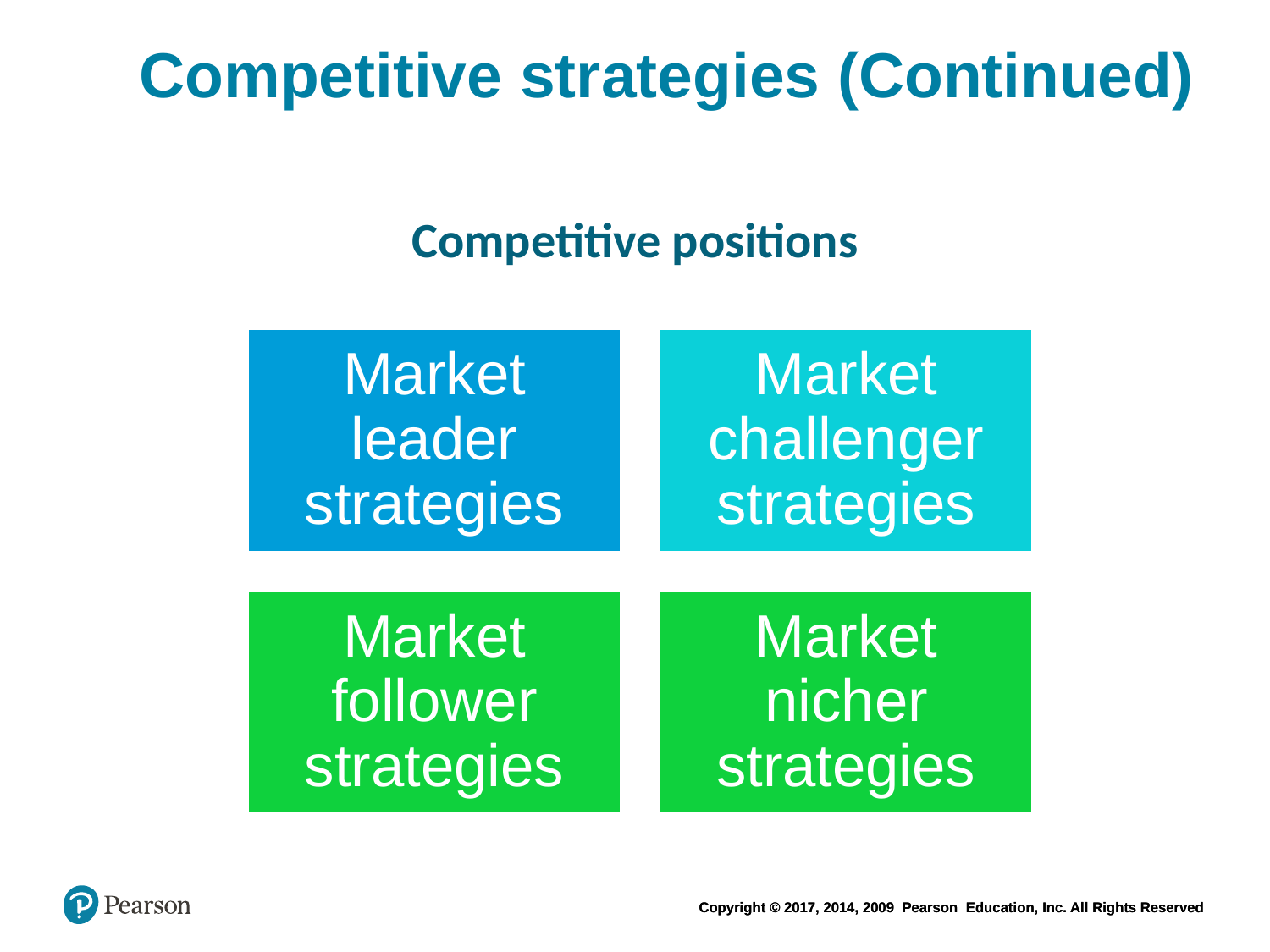

# Competitive strategies (Continued)
Competitive positions

Market leader strategies
Market challenger strategies
Market follower strategies
Market nicher strategies